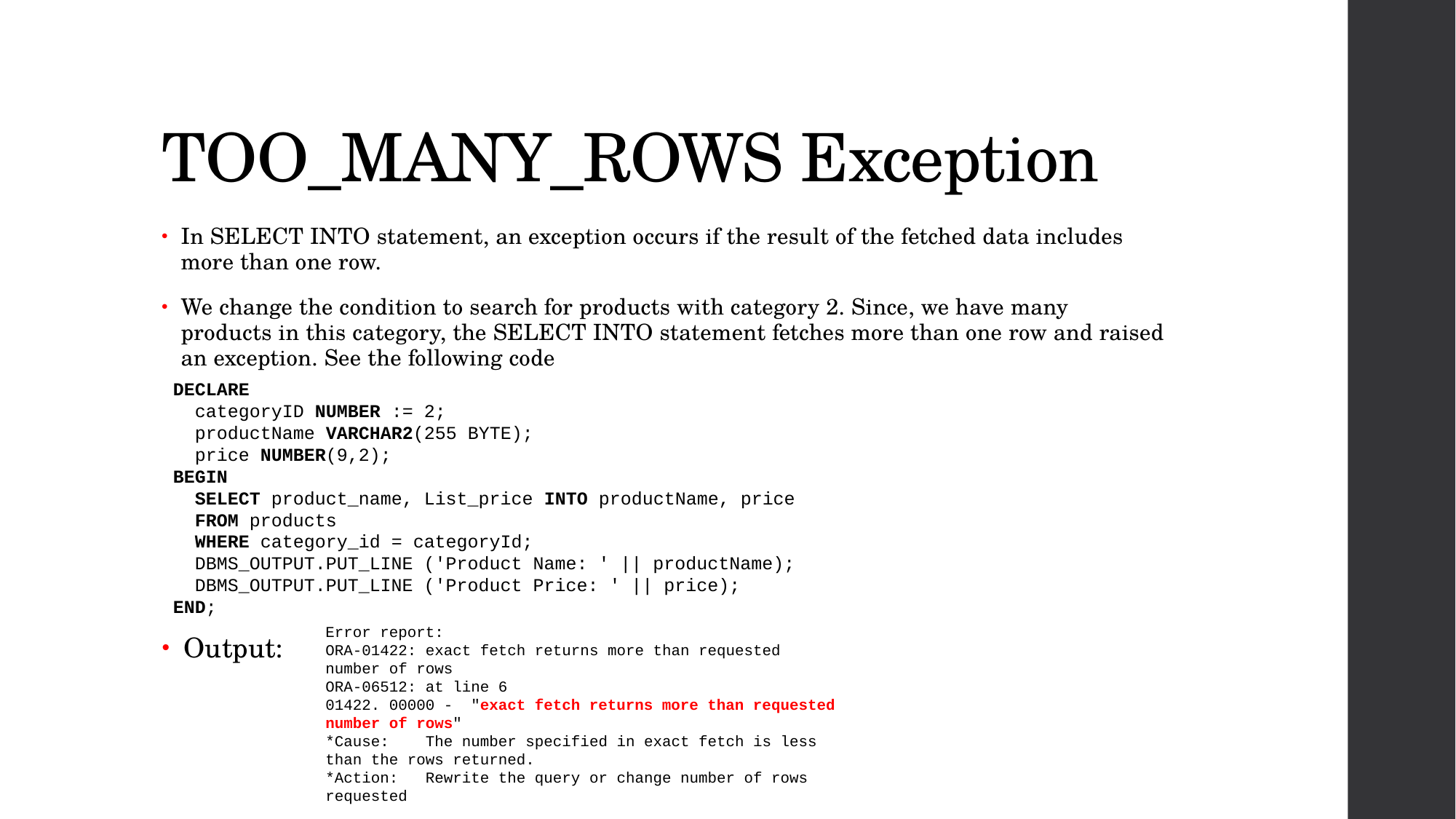

# TOO_MANY_ROWS Exception
In SELECT INTO statement, an exception occurs if the result of the fetched data includes more than one row.
We change the condition to search for products with category 2. Since, we have many products in this category, the SELECT INTO statement fetches more than one row and raised an exception. See the following code
DECLARE
  categoryID NUMBER := 2;
  productName VARCHAR2(255 BYTE);
  price NUMBER(9,2);
BEGIN
  SELECT product_name, List_price INTO productName, price
  FROM products
  WHERE category_id = categoryId;
  DBMS_OUTPUT.PUT_LINE ('Product Name: ' || productName);
  DBMS_OUTPUT.PUT_LINE ('Product Price: ' || price);
END;
Error report:
ORA-01422: exact fetch returns more than requested number of rows
ORA-06512: at line 6
01422. 00000 -  "exact fetch returns more than requested number of rows"
*Cause:    The number specified in exact fetch is less than the rows returned.
*Action:   Rewrite the query or change number of rows requested
Output: